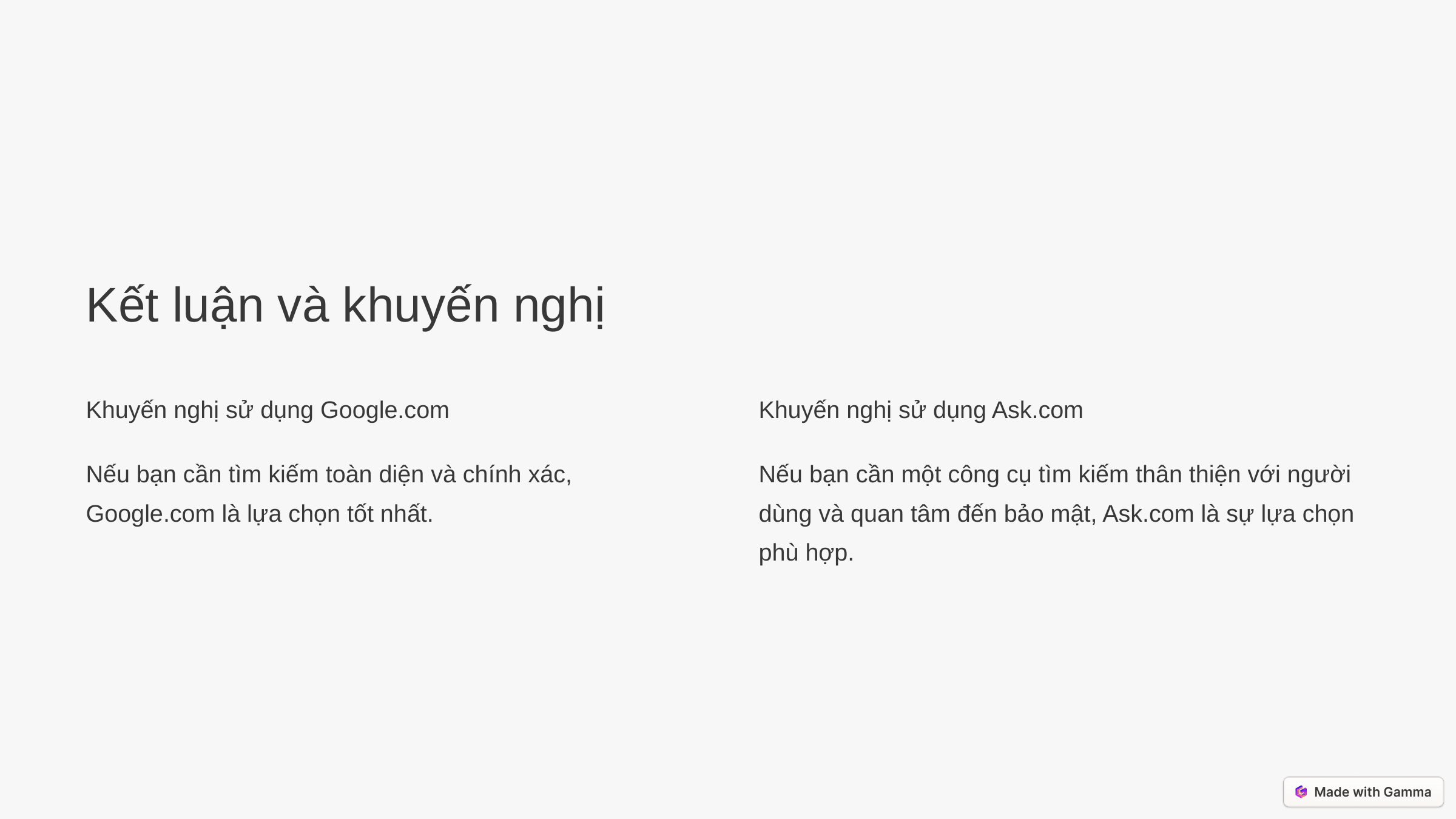

Kết luận và khuyến nghị
Khuyến nghị sử dụng Google.com
Khuyến nghị sử dụng Ask.com
Nếu bạn cần tìm kiếm toàn diện và chính xác, Google.com là lựa chọn tốt nhất.
Nếu bạn cần một công cụ tìm kiếm thân thiện với người dùng và quan tâm đến bảo mật, Ask.com là sự lựa chọn phù hợp.